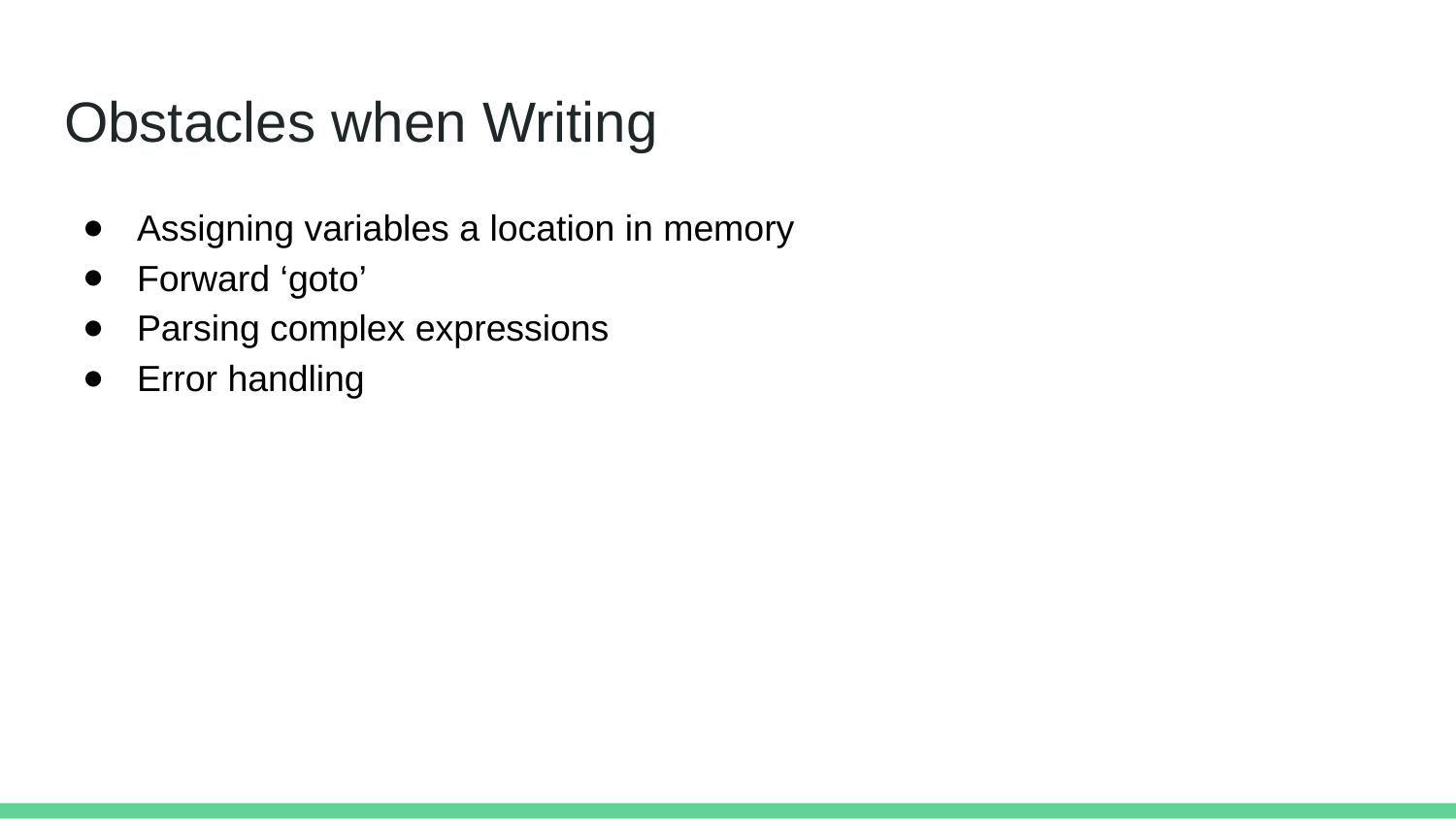

# Obstacles when Writing
Assigning variables a location in memory
Forward ‘goto’
Parsing complex expressions
Error handling